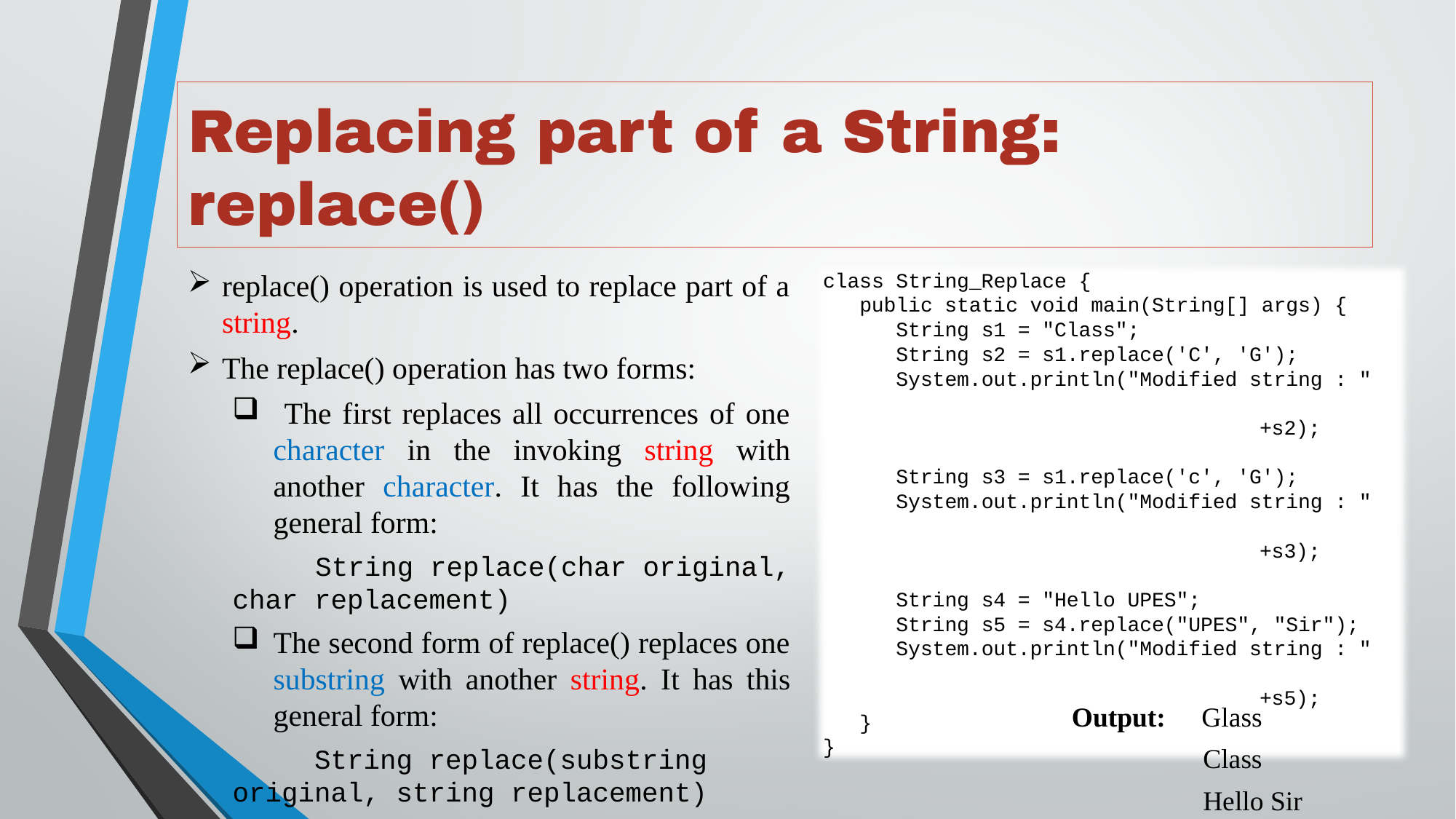

# Replacing part of a String: replace()
replace() operation is used to replace part of a string.
The replace() operation has two forms:
 The first replaces all occurrences of one character in the invoking string with another character. It has the following general form:
     String replace(char original, char replacement)
The second form of replace() replaces one substring with another string. It has this general form:
     String replace(substring original, string replacement)
class String_Replace {
   public static void main(String[] args) {
      String s1 = "Class";
      String s2 = s1.replace('C', 'G');
      System.out.println("Modified string : "
									+s2);

      String s3 = s1.replace('c', 'G');
      System.out.println("Modified string : "
									+s3);

      String s4 = "Hello UPES";
      String s5 = s4.replace("UPES", "Sir");
      System.out.println("Modified string : "
									+s5);
   }
}
Output:	   Glass
                   Class
                   Hello Sir